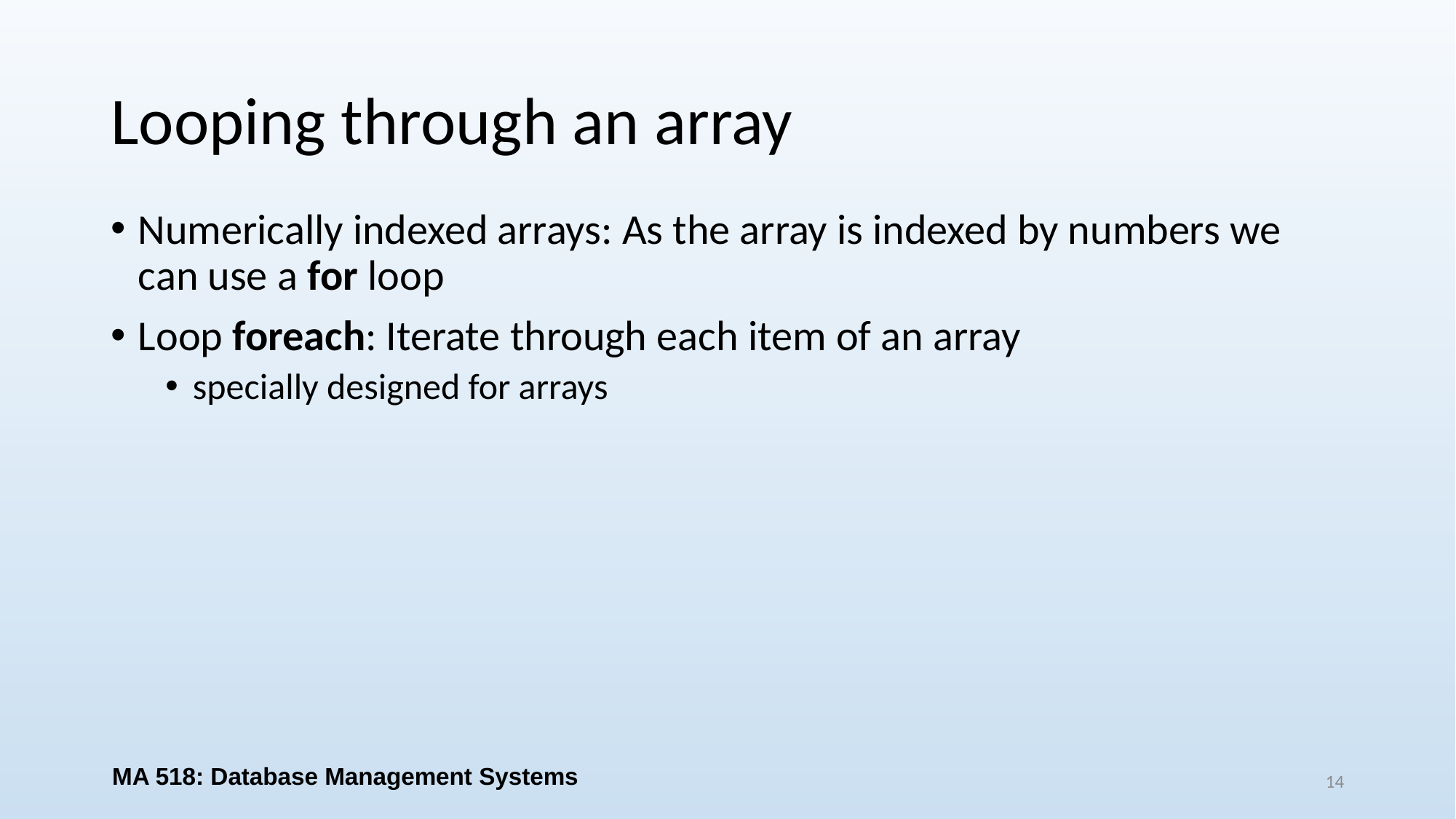

# Looping through an array
Numerically indexed arrays: As the array is indexed by numbers we can use a for loop
Loop foreach: Iterate through each item of an array
specially designed for arrays

MA 518: Database Management Systems
14